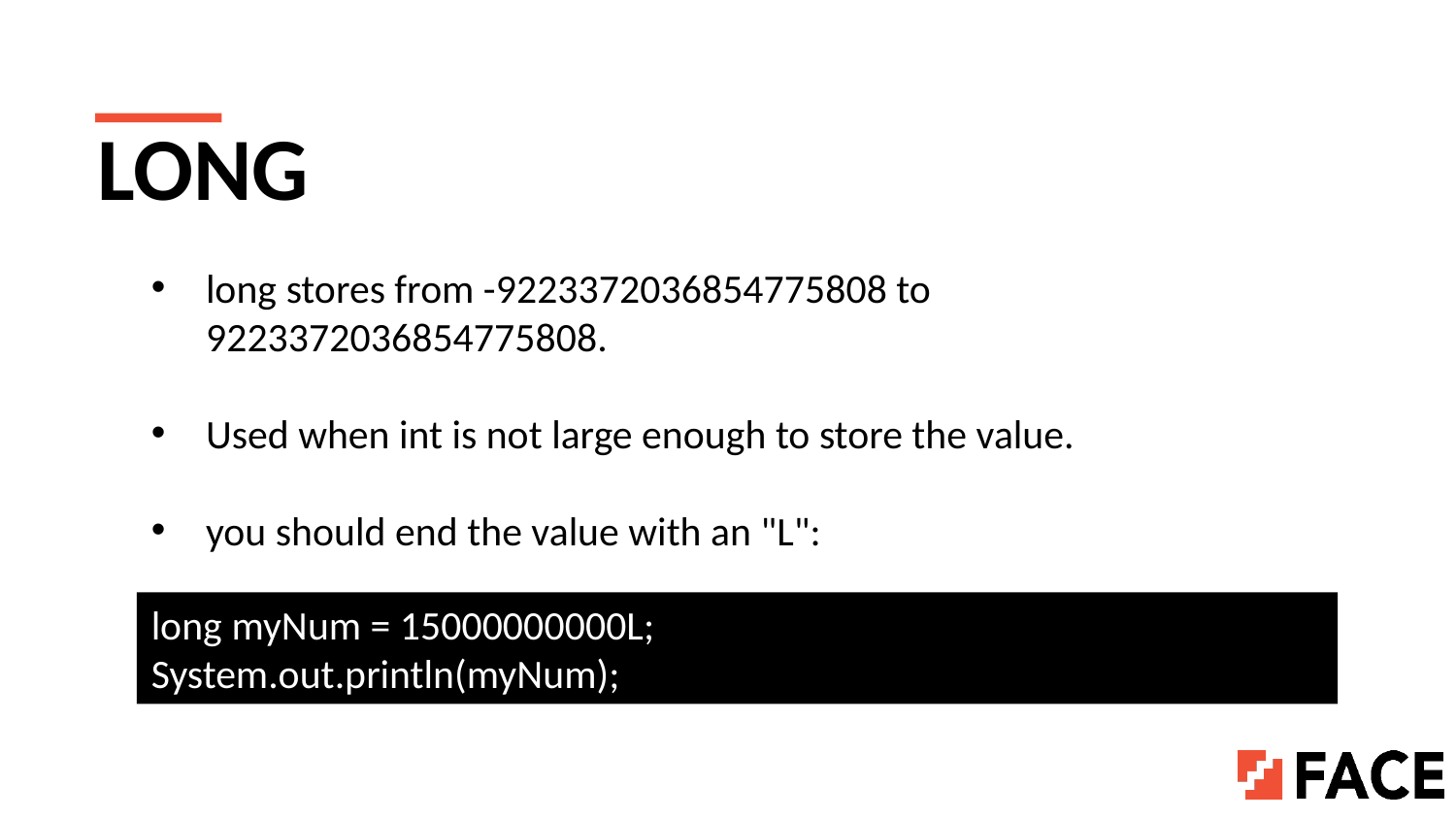

# LONG
long stores from -9223372036854775808 to 9223372036854775808.

Used when int is not large enough to store the value.

you should end the value with an "L":
long myNum = 15000000000L;
System.out.println(myNum);